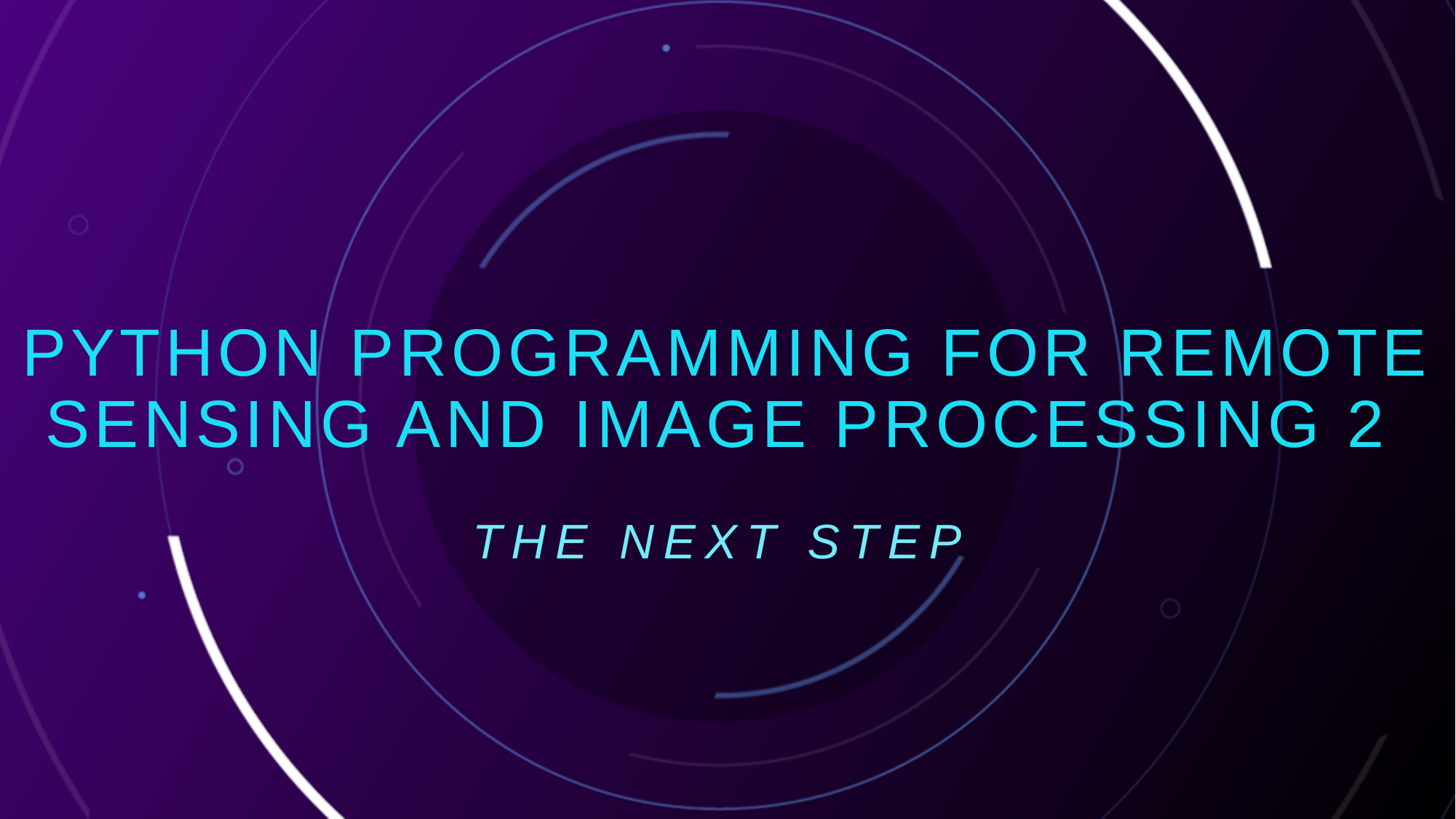

# Python Programming for Remote Sensing and Image processing 2
THE NEXT STEP